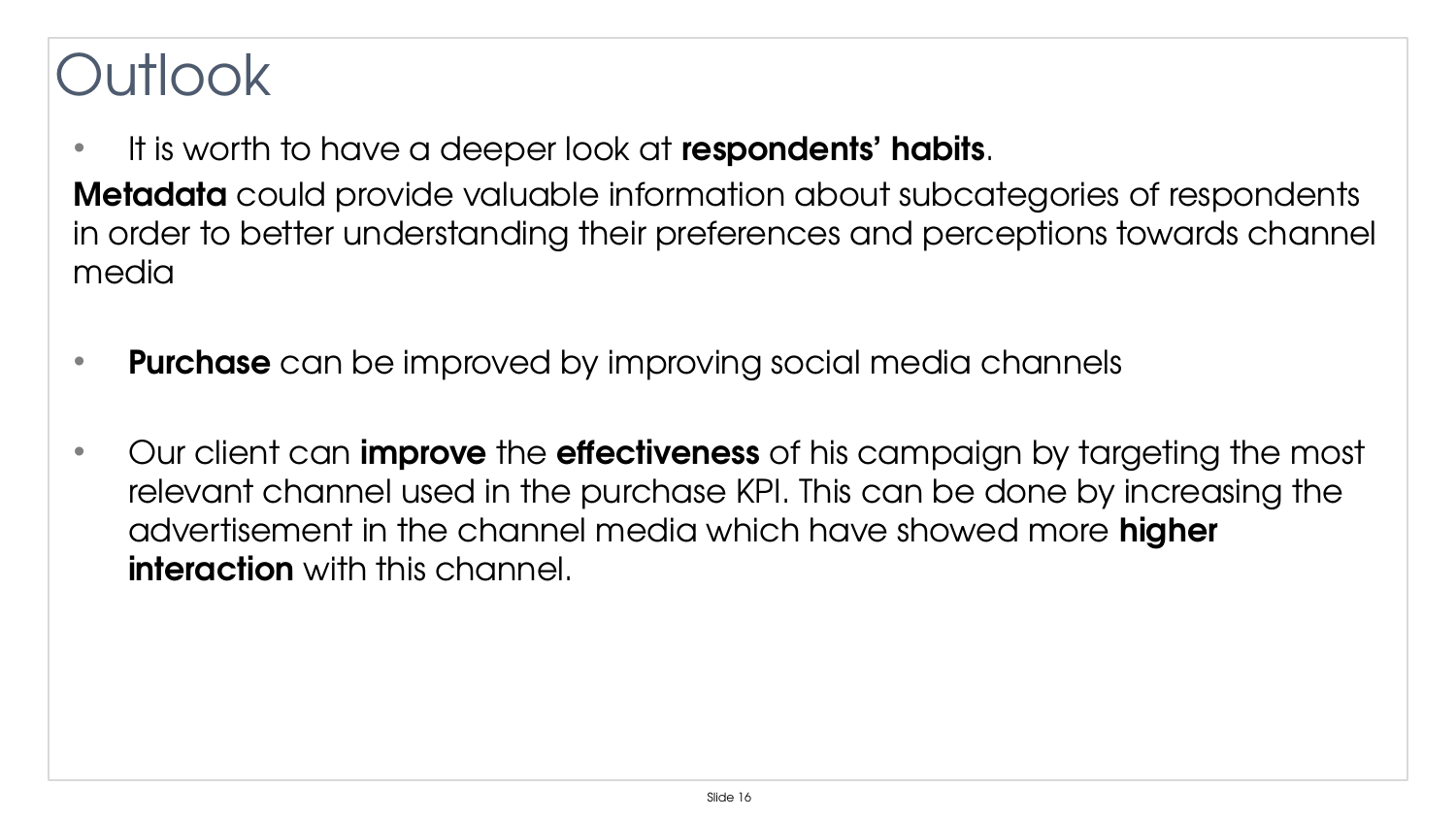

# Outlook
It is worth to have a deeper look at respondents’ habits.
Metadata could provide valuable information about subcategories of respondents in order to better understanding their preferences and perceptions towards channel media

Purchase can be improved by improving social media channels

Our client can improve the effectiveness of his campaign by targeting the most relevant channel used in the purchase KPI. This can be done by increasing the advertisement in the channel media which have showed more higher interaction with this channel.
Slide 16